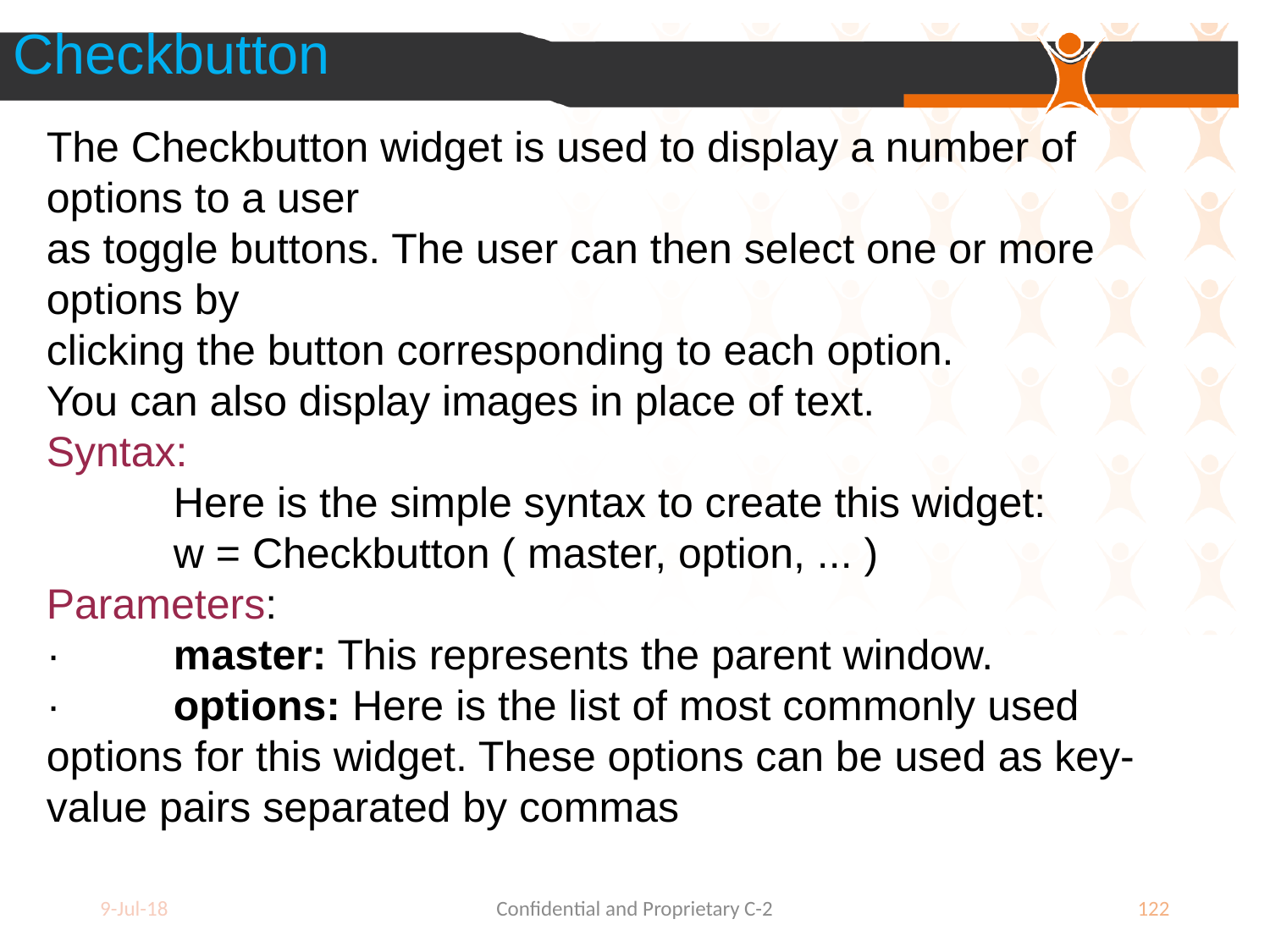

Checkbutton

The Checkbutton widget is used to display a number of options to a user
as toggle buttons. The user can then select one or more options by
clicking the button corresponding to each option.
You can also display images in place of text.
Syntax:
	Here is the simple syntax to create this widget:
	w = Checkbutton ( master, option, ... )
Parameters:
·	master: This represents the parent window.
·	options: Here is the list of most commonly used options for this widget. These options can be used as key-value pairs separated by commas

9-Jul-18
Confidential and Proprietary C-2
122